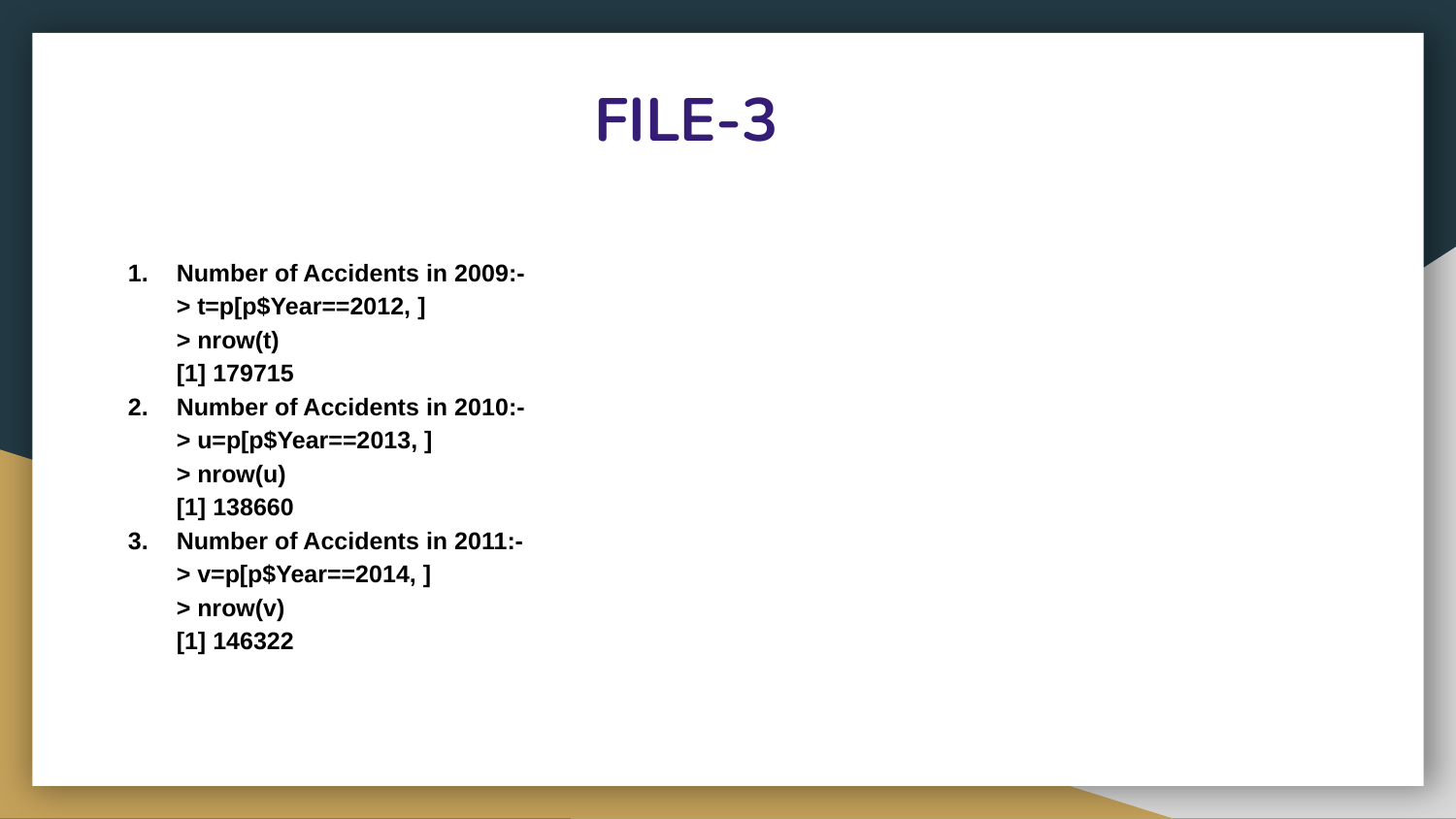

# FILE-3
Number of Accidents in 2009:-
> t=p[p$Year==2012, ]
> nrow(t)
[1] 179715
Number of Accidents in 2010:-
> u=p[p$Year==2013, ]
> nrow(u)
[1] 138660
Number of Accidents in 2011:-
> v=p[p$Year==2014, ]
> nrow(v)
[1] 146322